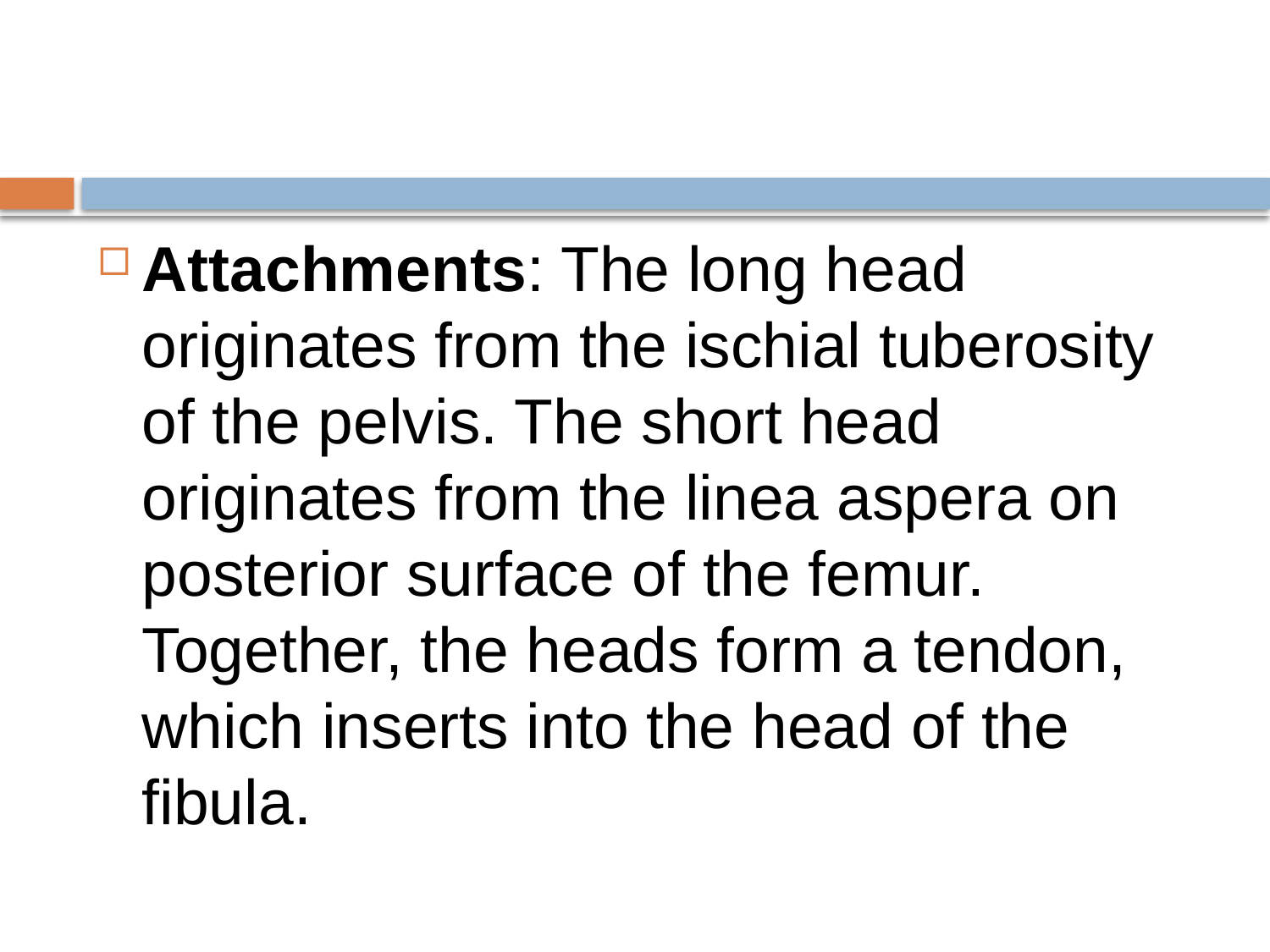

#
Attachments: The long head originates from the ischial tuberosity of the pelvis. The short head originates from the linea aspera on posterior surface of the femur. Together, the heads form a tendon, which inserts into the head of the fibula.